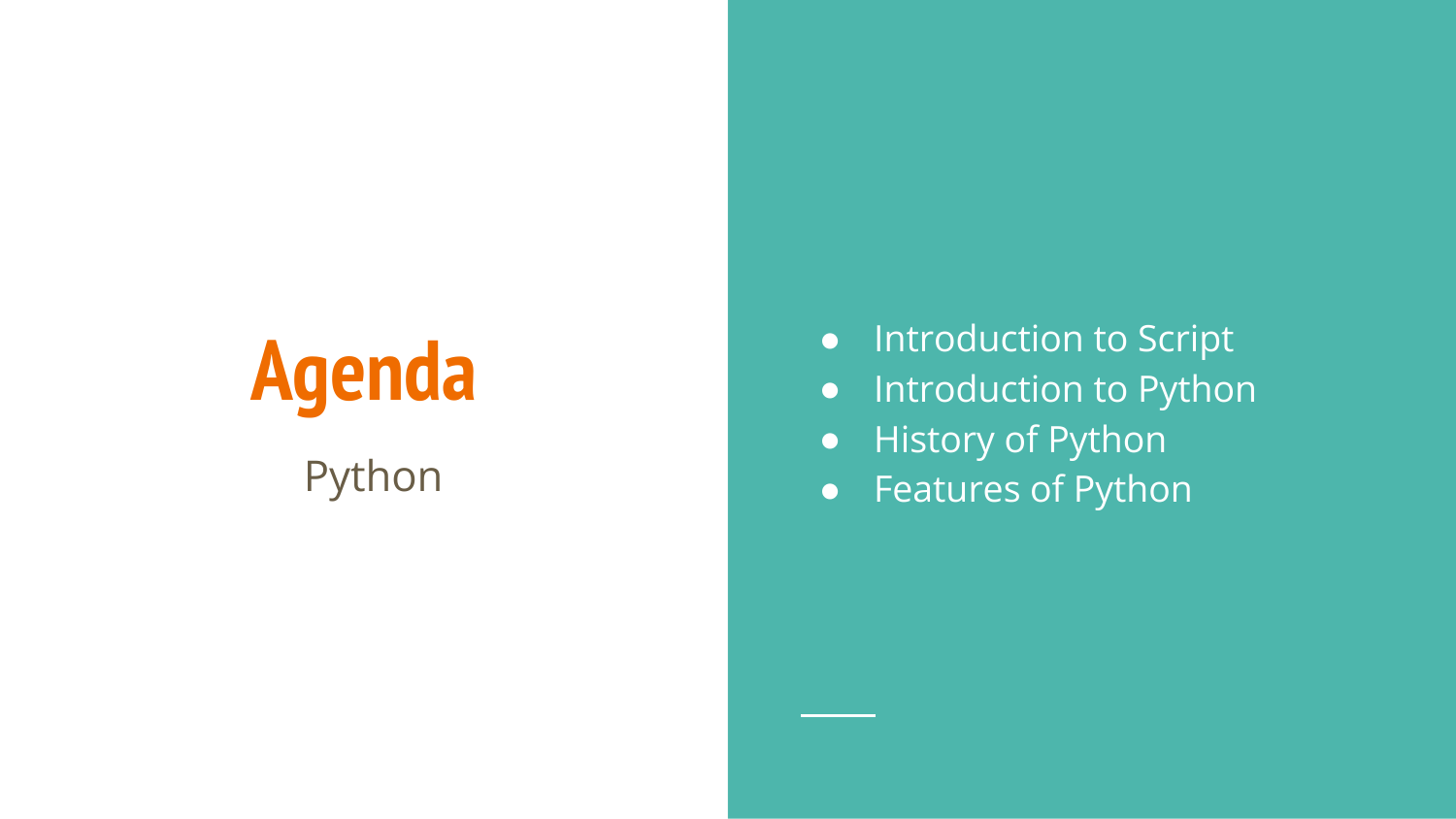

Introduction to Script
Introduction to Python
History of Python
Features of Python
# Agenda
Python